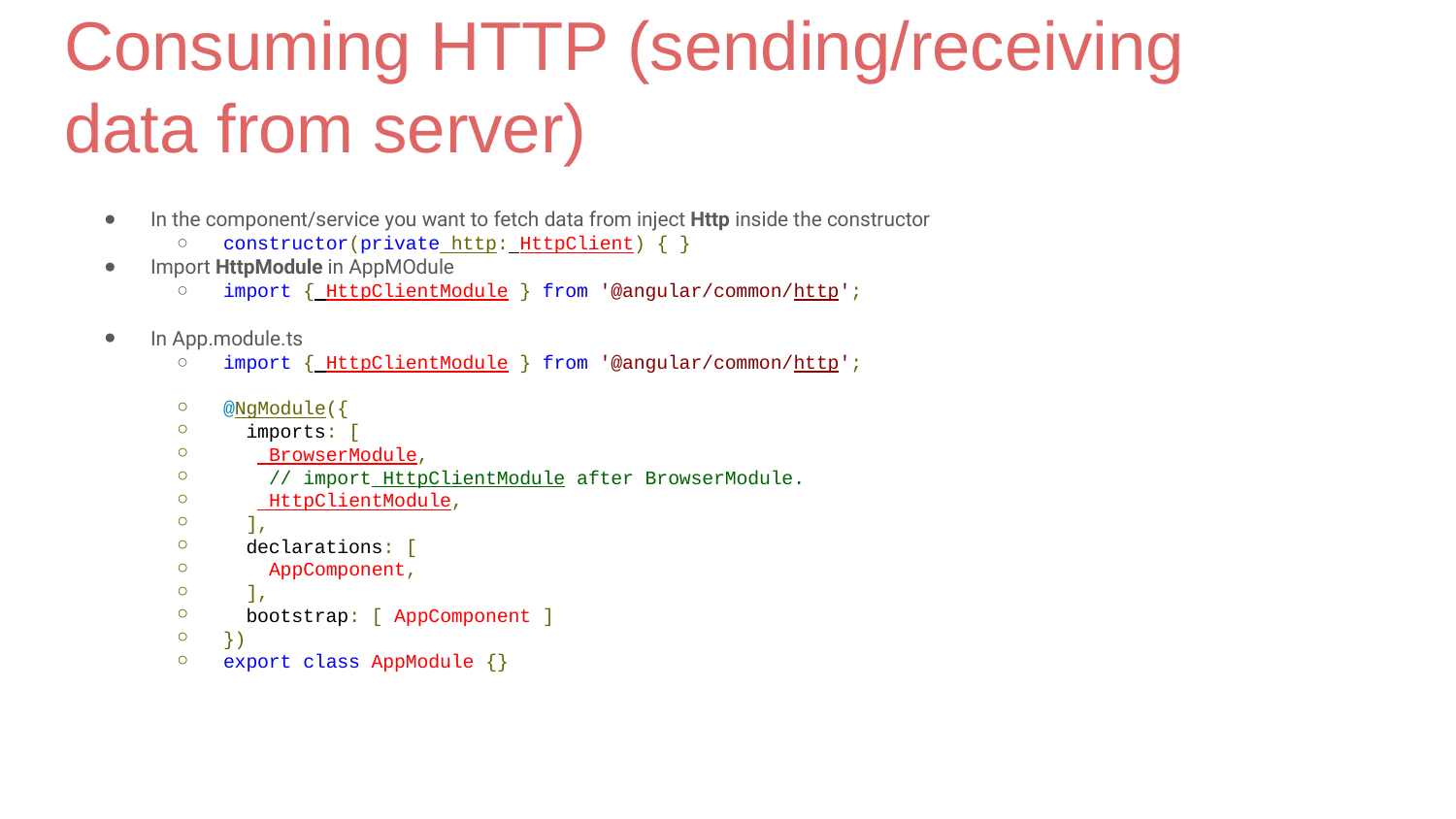

# Consuming HTTP (sending/receiving data from server)

In the component/service you want to fetch data from inject Http inside the constructor
constructor(private http: HttpClient) { }
Import HttpModule in AppMOdule
import { HttpClientModule } from '@angular/common/http';

In App.module.ts
import { HttpClientModule } from '@angular/common/http';

@NgModule({
  imports: [
    BrowserModule,
    // import HttpClientModule after BrowserModule.
    HttpClientModule,
  ],
  declarations: [
    AppComponent,
  ],
  bootstrap: [ AppComponent ]
})
export class AppModule {}